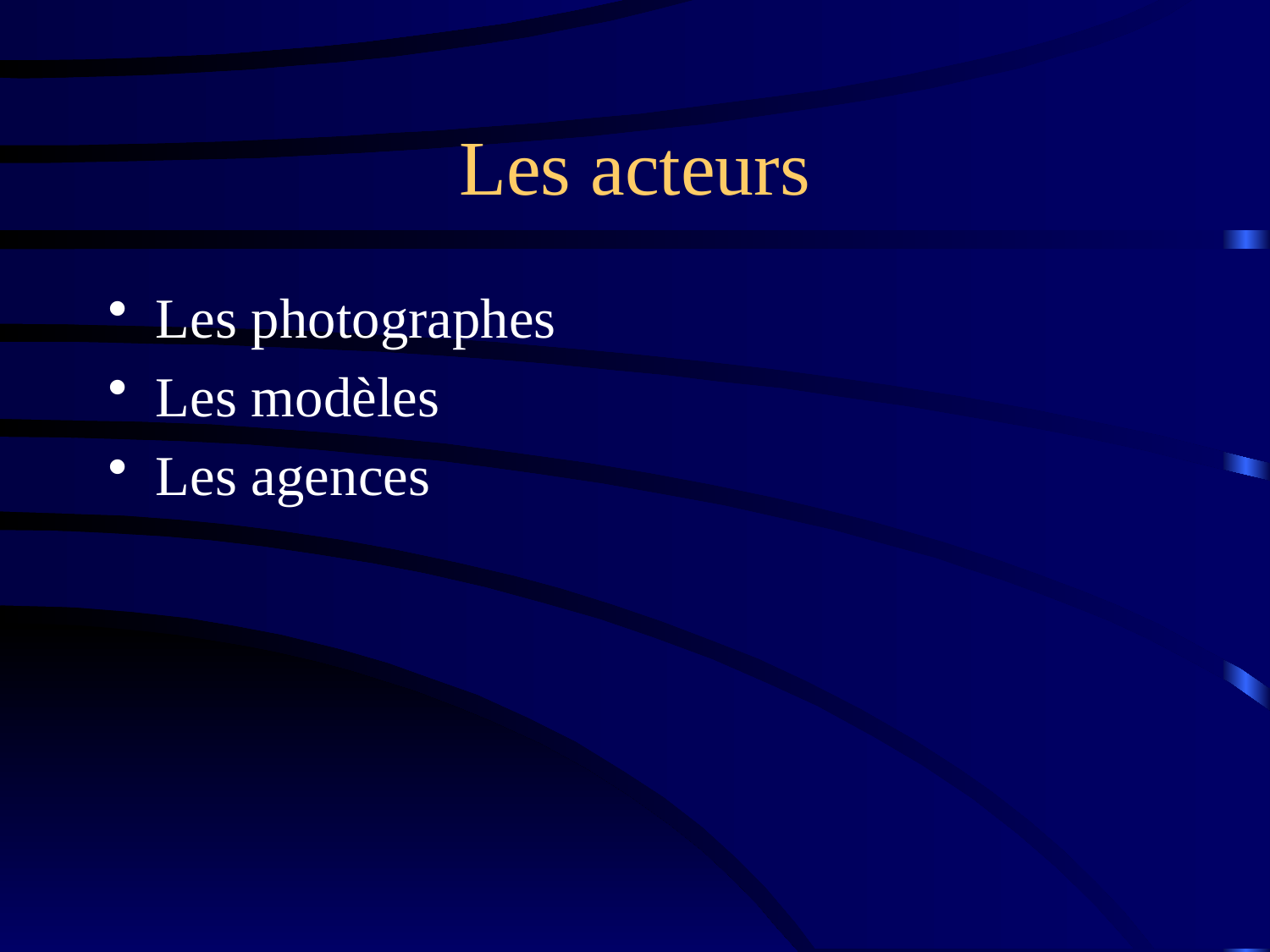

# Les acteurs
Les photographes
Les modèles
Les agences